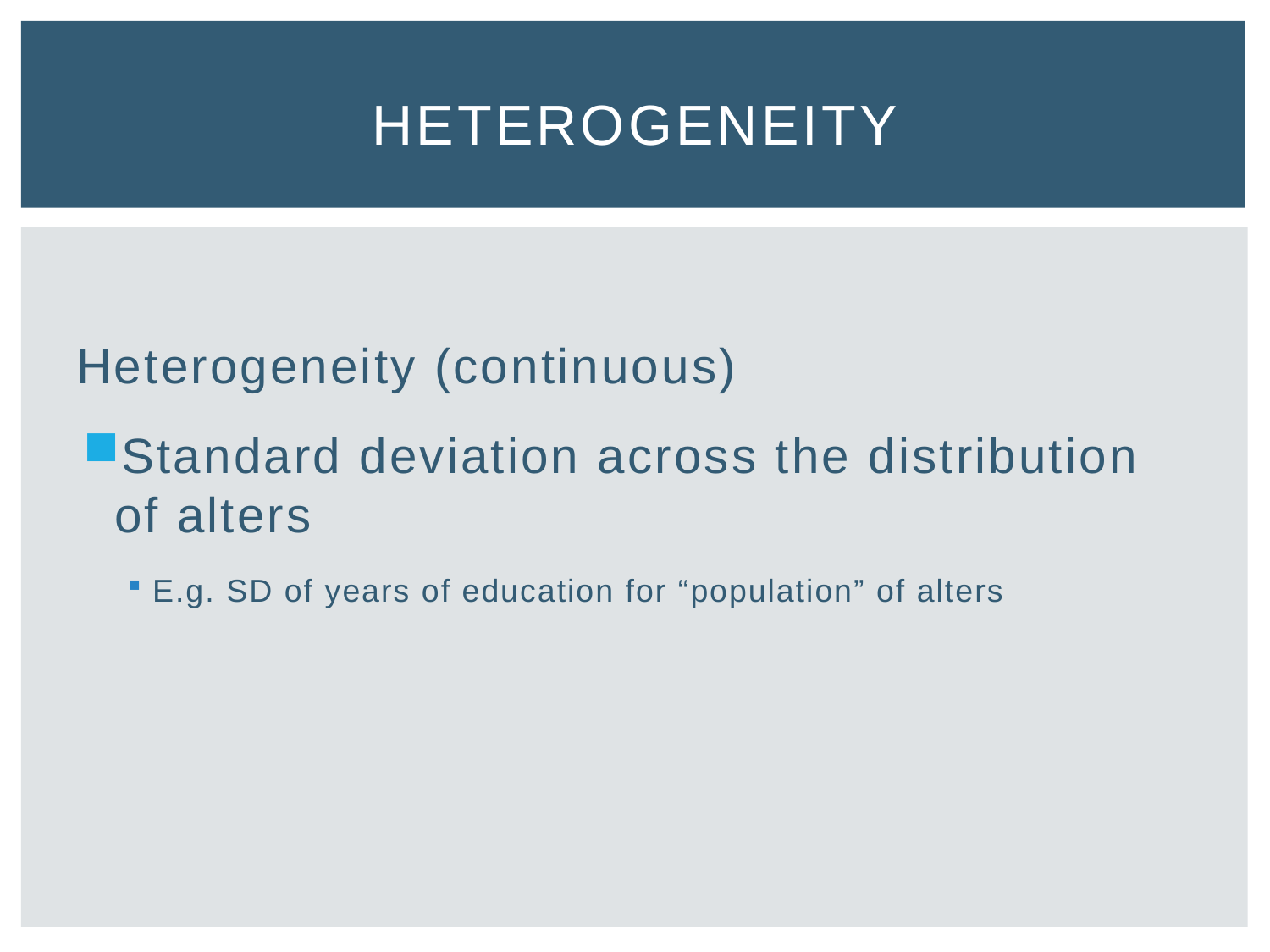

# Heterogeneity
Heterogeneity (continuous)
Standard deviation across the distribution of alters
E.g. SD of years of education for “population” of alters